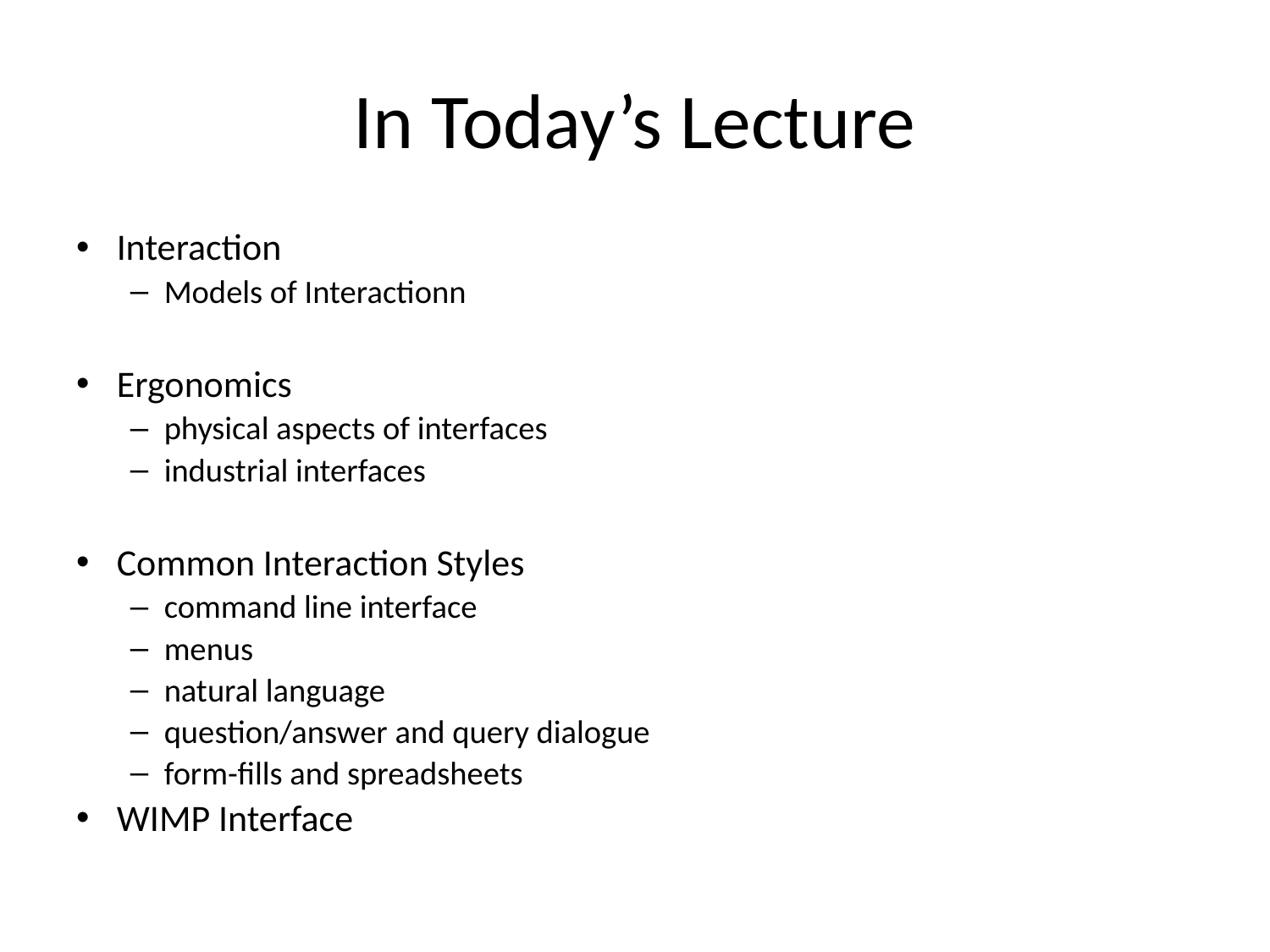

# In Today’s Lecture
Interaction
Models of Interactionn

Ergonomics
physical aspects of interfaces
industrial interfaces

Common Interaction Styles
command line interface
menus
natural language
question/answer and query dialogue
form-fills and spreadsheets
WIMP Interface